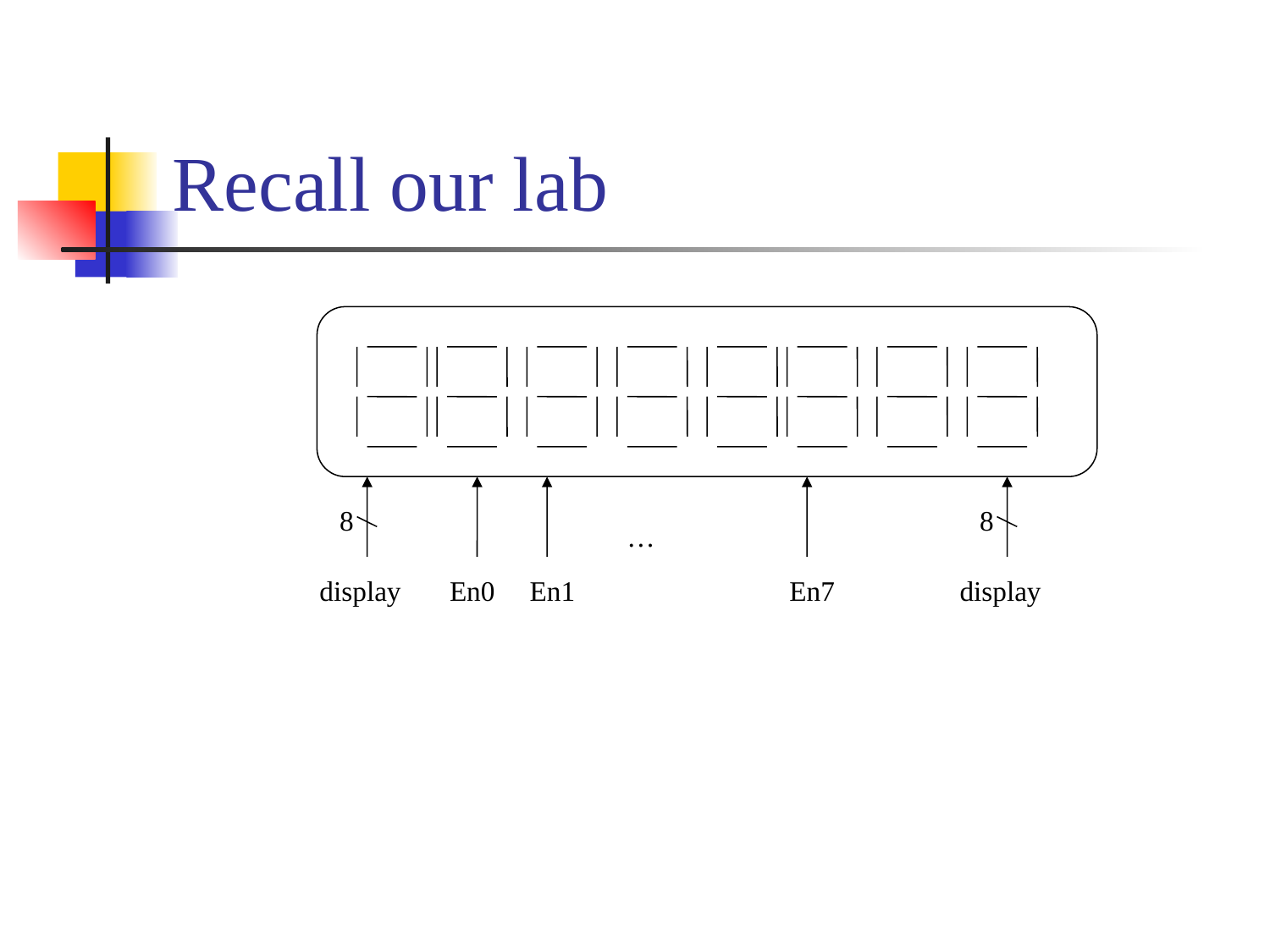

# Recall our lab

8
8
…

display
En0
En1
En7
display